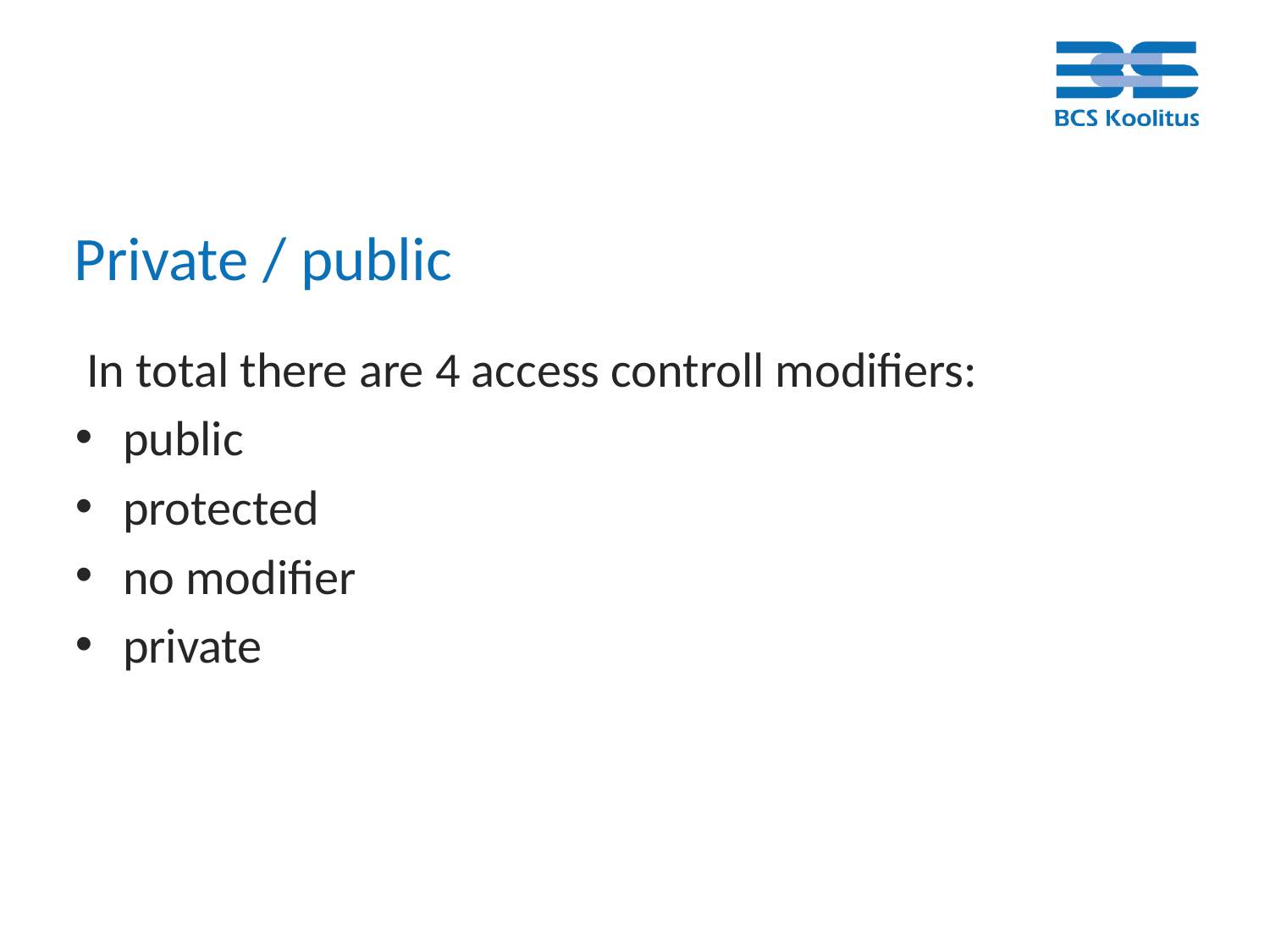

# Private / public
 In total there are 4 access controll modifiers:
public
protected
no modifier
private